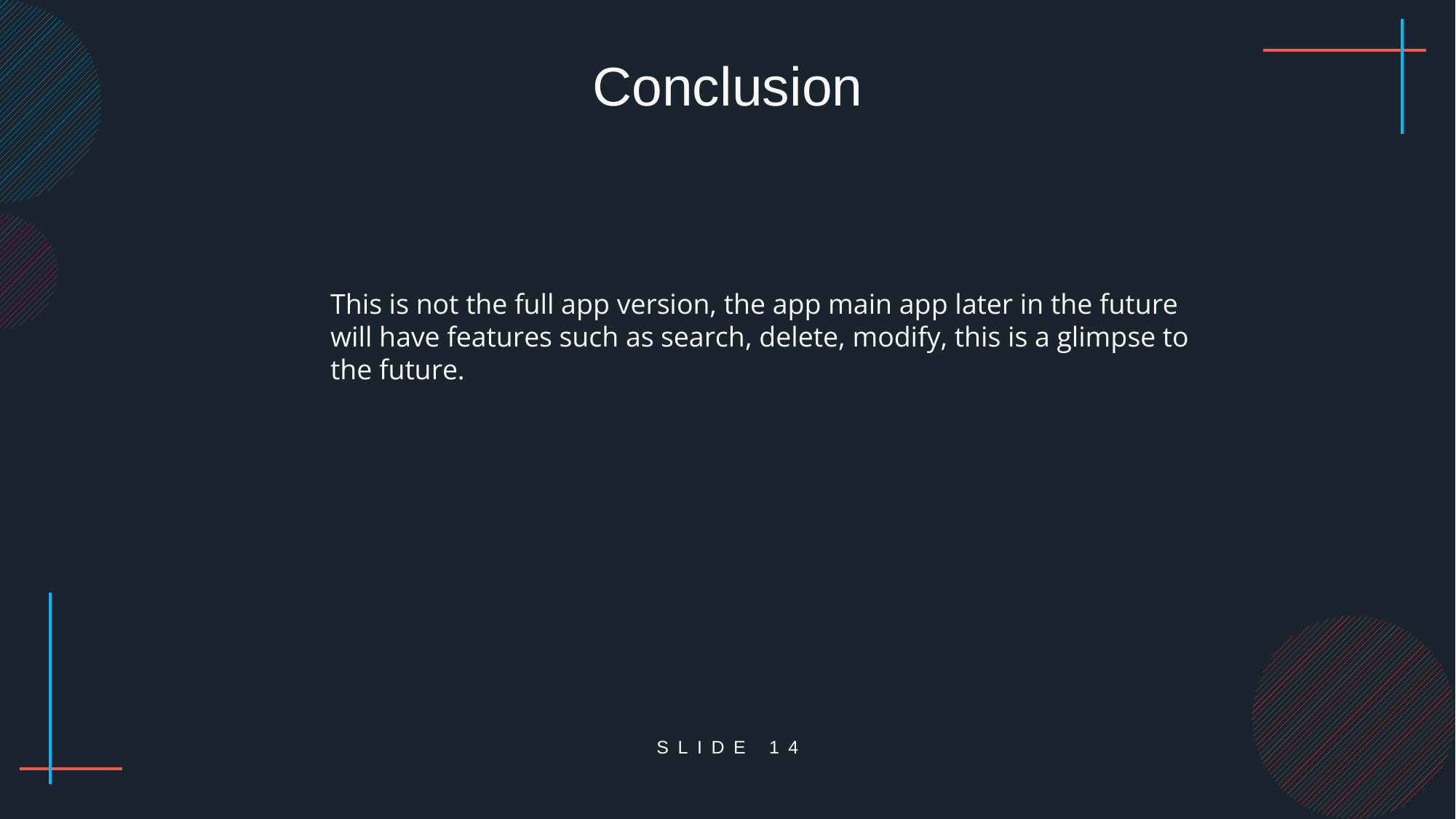

Conclusion
This is not the full app version, the app main app later in the future will have features such as search, delete, modify, this is a glimpse to the future.